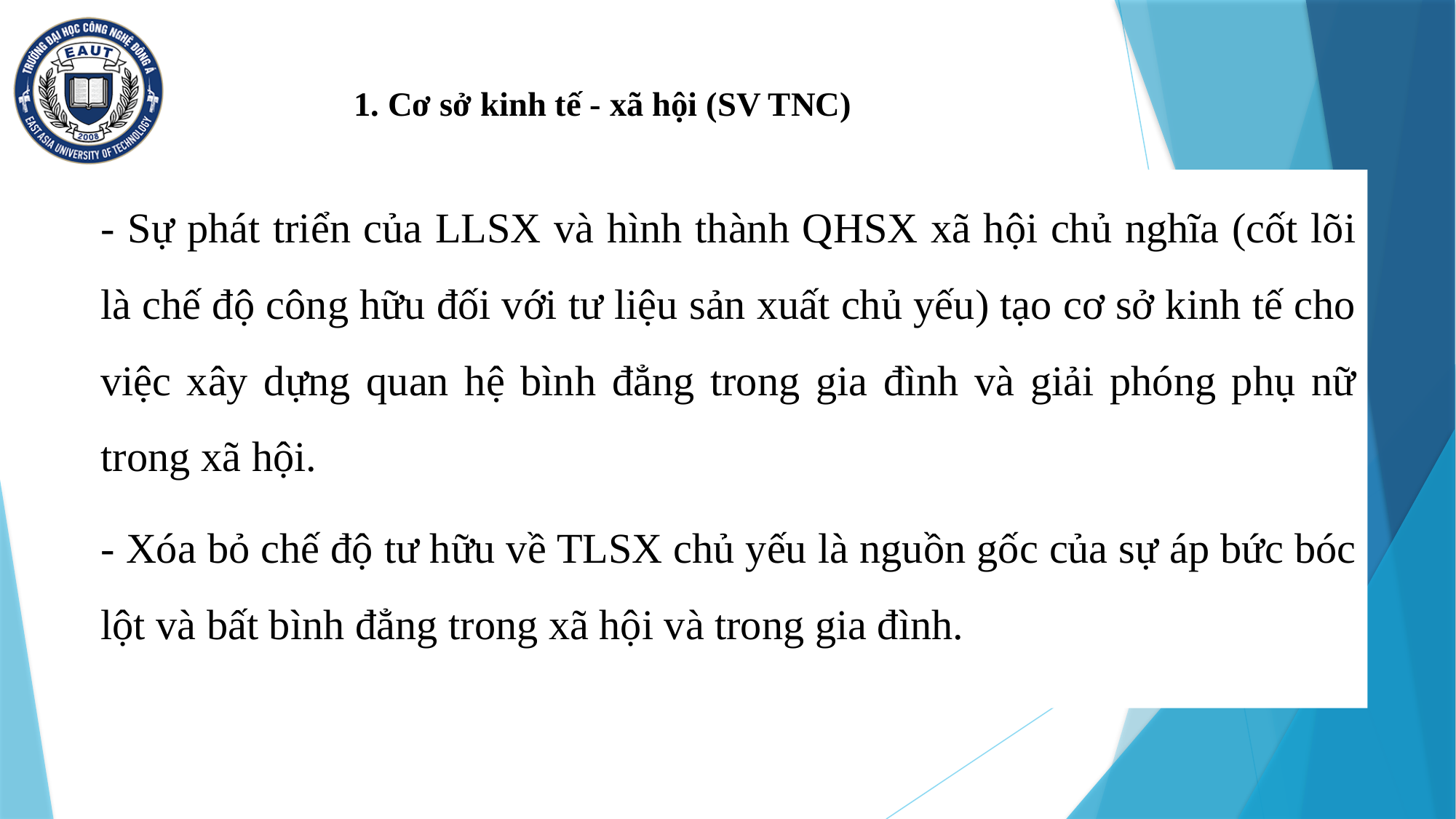

# 1. Cơ sở kinh tế - xã hội (SV TNC)
- Sự phát triển của LLSX và hình thành QHSX xã hội chủ nghĩa (cốt lõi là chế độ công hữu đối với tư liệu sản xuất chủ yếu) tạo cơ sở kinh tế cho việc xây dựng quan hệ bình đẳng trong gia đình và giải phóng phụ nữ trong xã hội.
- Xóa bỏ chế độ tư hữu về TLSX chủ yếu là nguồn gốc của sự áp bức bóc lột và bất bình đẳng trong xã hội và trong gia đình.